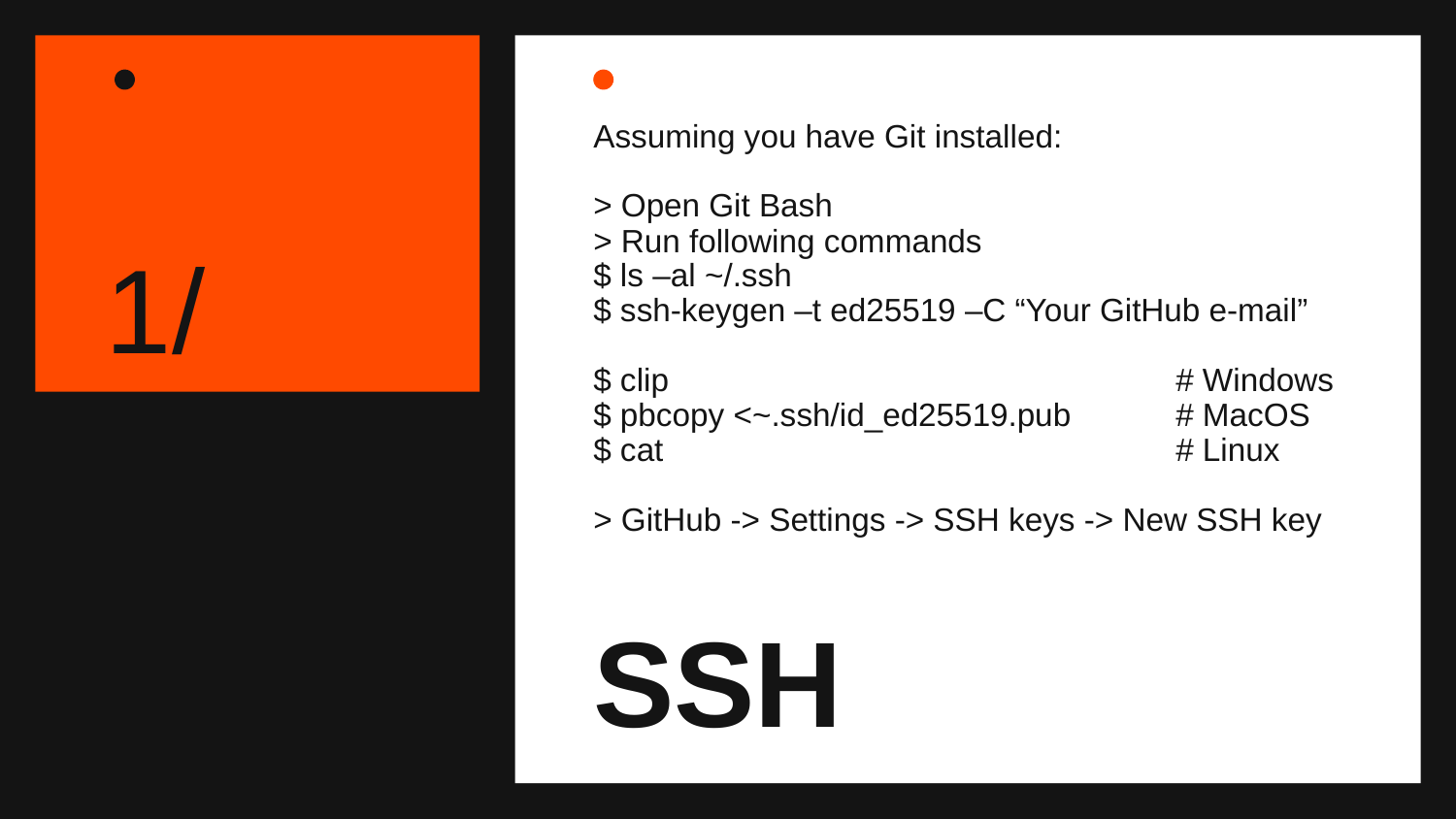

Assuming you have Git installed:
> Open Git Bash
> Run following commands
$ ls –al ~/.ssh
$ ssh-keygen –t ed25519 –C “Your GitHub e-mail”
$ clip				# Windows
$ pbcopy <~.ssh/id_ed25519.pub	# MacOS
$ cat				# Linux
> GitHub -> Settings -> SSH keys -> New SSH key
1/
# SSH